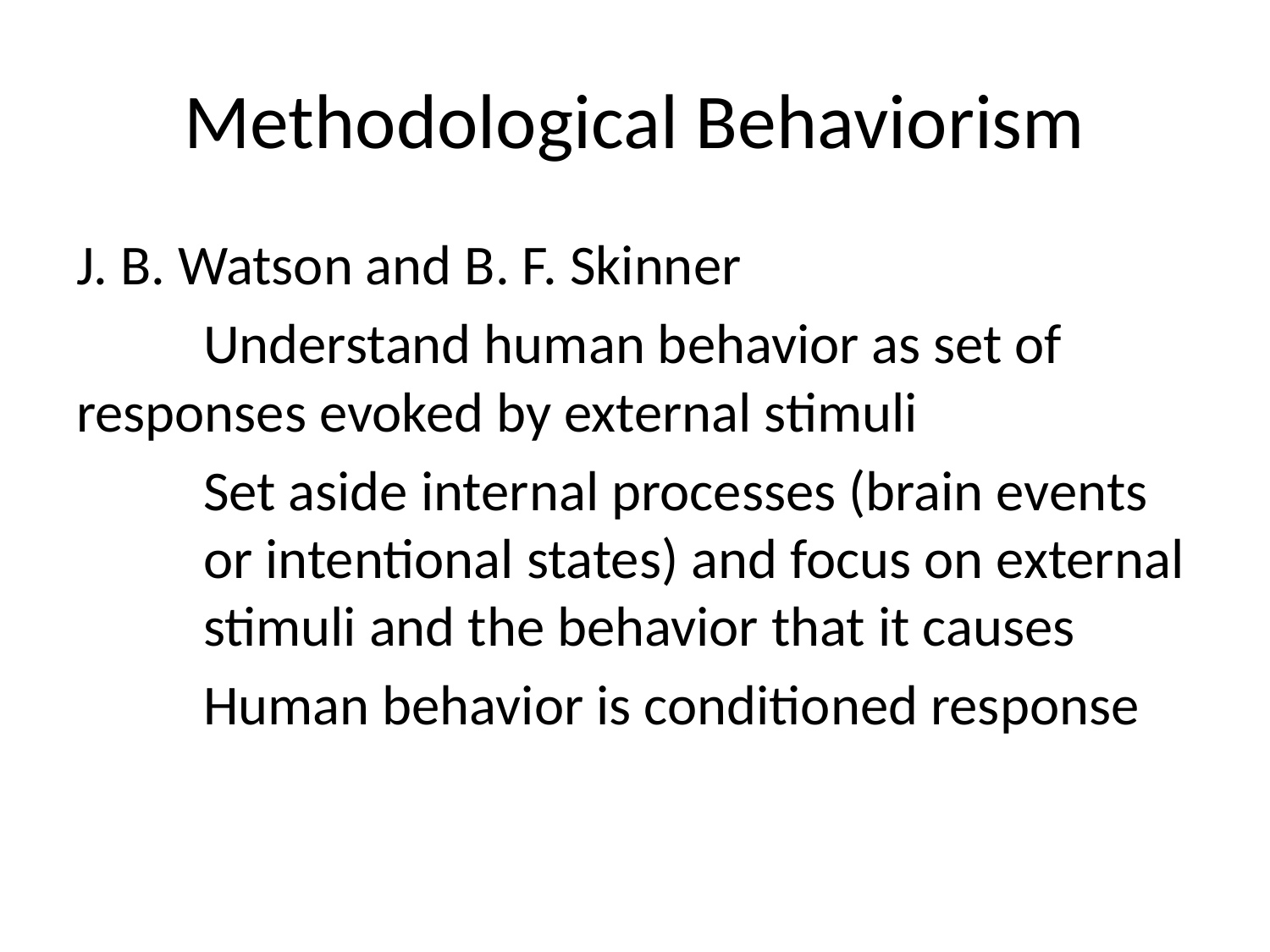

# Methodological Behaviorism
J. B. Watson and B. F. Skinner
	Understand human behavior as set of 	responses evoked by external stimuli
	Set aside internal processes (brain events 	or intentional states) and focus on external 	stimuli and the behavior that it causes
	Human behavior is conditioned response